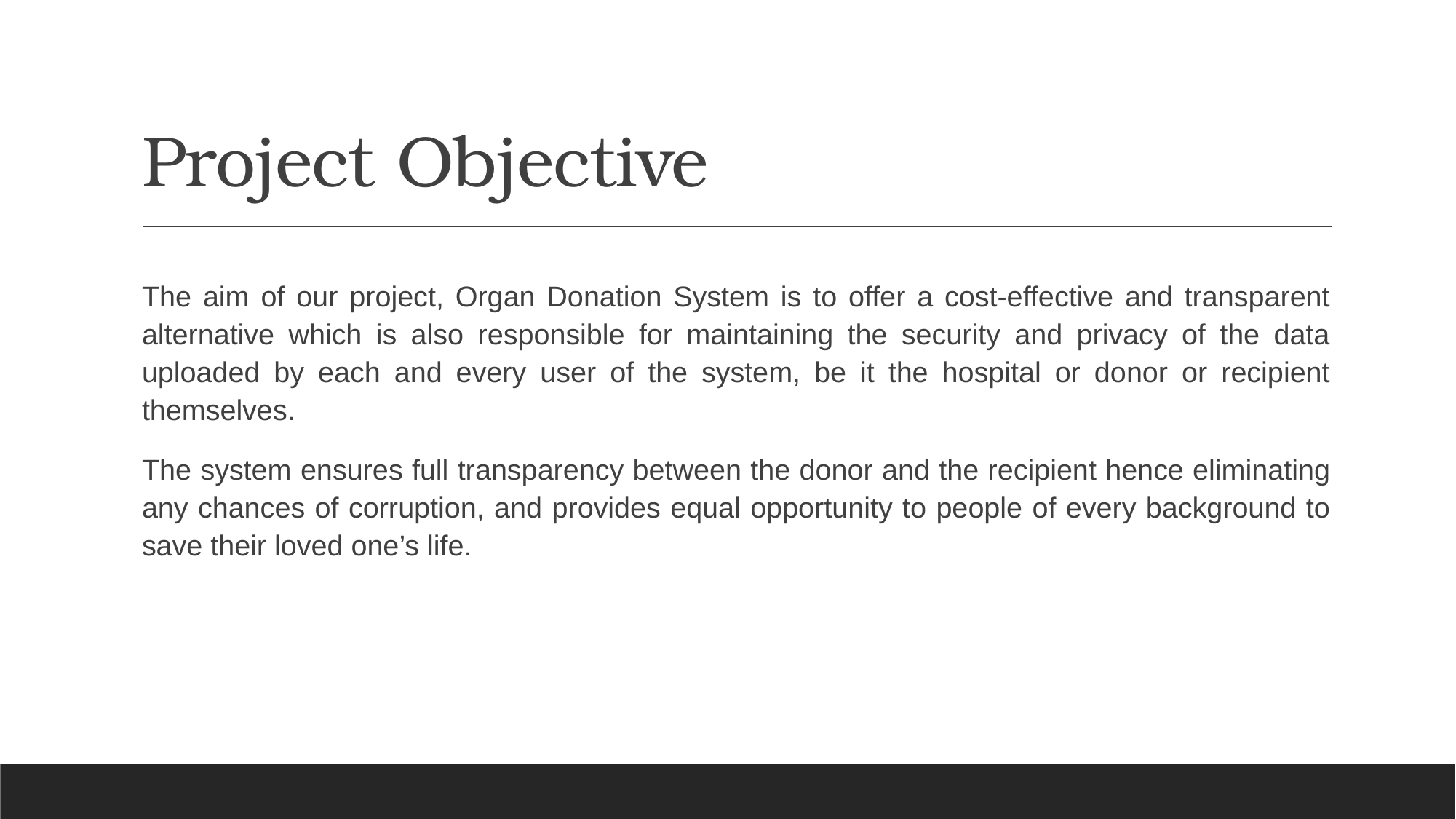

# Project Objective
The aim of our project, Organ Donation System is to offer a cost-effective and transparent alternative which is also responsible for maintaining the security and privacy of the data uploaded by each and every user of the system, be it the hospital or donor or recipient themselves.
The system ensures full transparency between the donor and the recipient hence eliminating any chances of corruption, and provides equal opportunity to people of every background to save their loved one’s life.